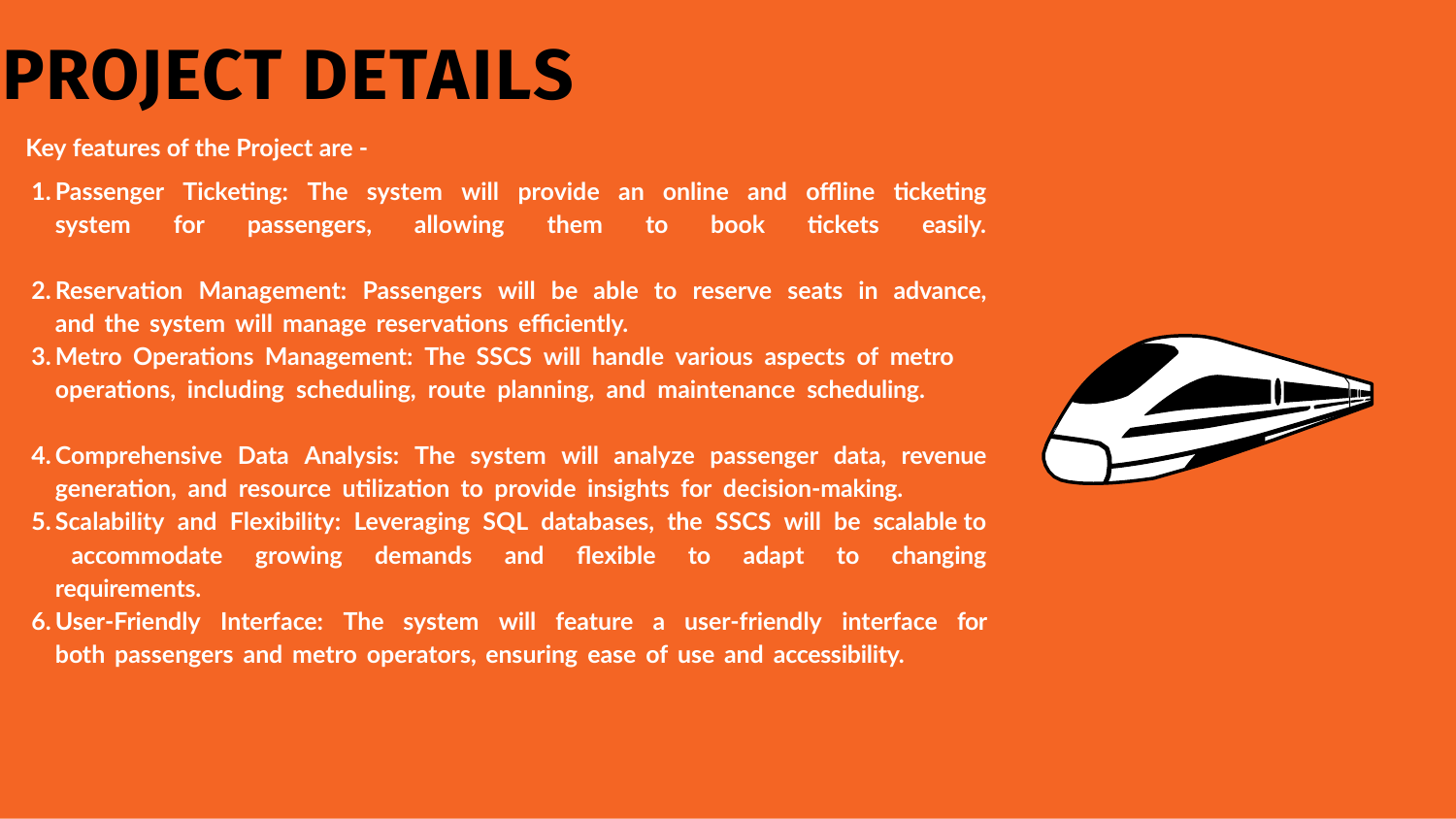

# PROJECT DETAILS
Key features of the Project are -
Passenger Ticketing: The system will provide an online and offline ticketing system for passengers, allowing them to book tickets easily.
Reservation Management: Passengers will be able to reserve seats in advance, and the system will manage reservations efficiently.
Metro Operations Management: The SSCS will handle various aspects of metro operations, including scheduling, route planning, and maintenance scheduling.
Comprehensive Data Analysis: The system will analyze passenger data, revenue generation, and resource utilization to provide insights for decision-making.
Scalability and Flexibility: Leveraging SQL databases, the SSCS will be scalable to  accommodate  growing  demands  and  flexible  to  adapt  to  changing requirements.
User-Friendly Interface: The system will feature a user-friendly interface for both passengers and metro operators, ensuring ease of use and accessibility.